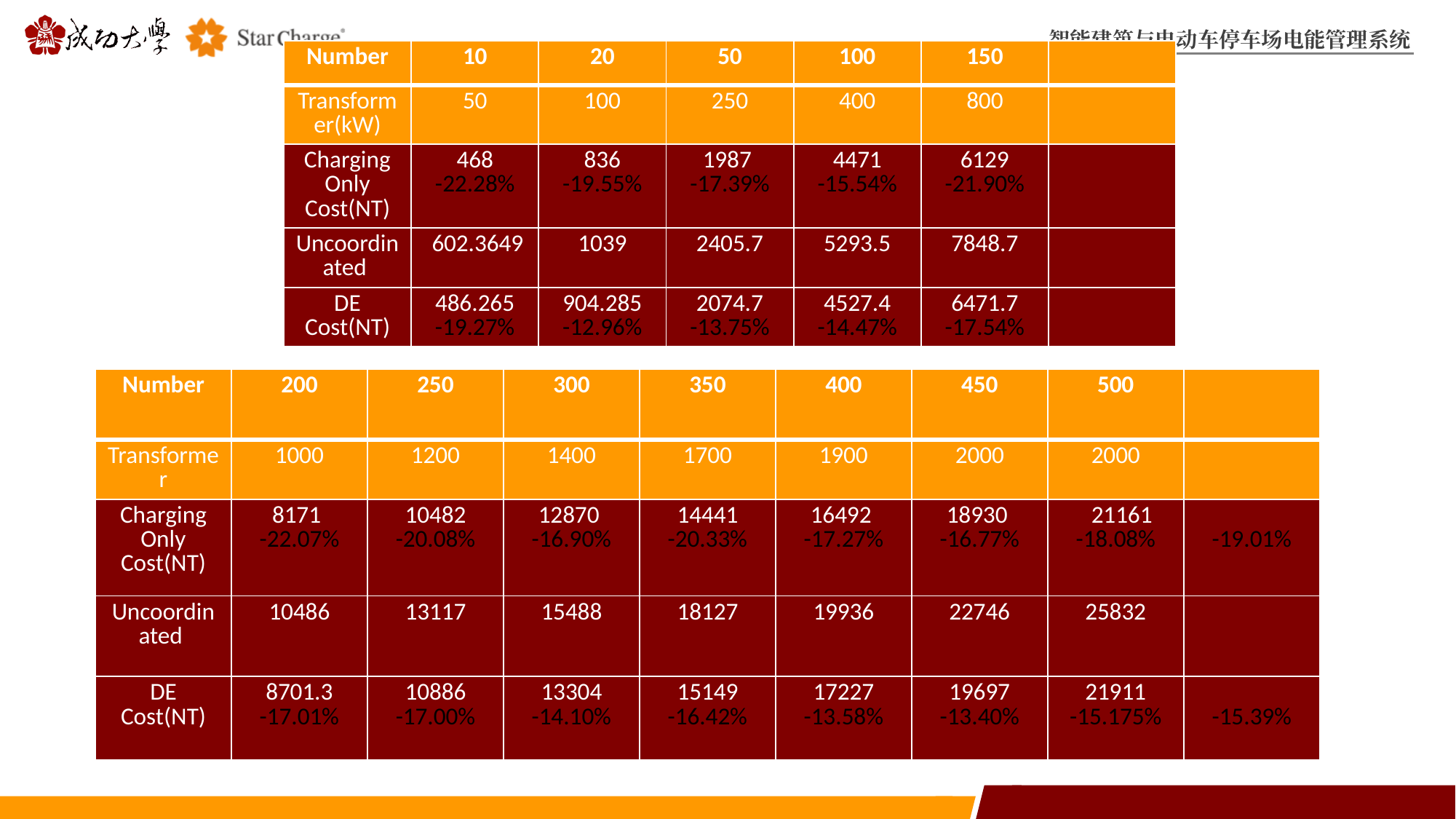

| Number | 10 | 20 | 50 | 100 | 150 |  |
| --- | --- | --- | --- | --- | --- | --- |
| Transformer(kW) | 50 | 100 | 250 | 400 | 800 |  |
| Charging Only Cost(NT) | 468 -22.28% | 836 -19.55% | 1987 -17.39% | 4471 -15.54% | 6129 -21.90% |  |
| Uncoordinated | 602.3649 | 1039 | 2405.7 | 5293.5 | 7848.7 |  |
| DE Cost(NT) | 486.265 -19.27% | 904.285 -12.96% | 2074.7 -13.75% | 4527.4 -14.47% | 6471.7 -17.54% |  |
| Number | 200 | 250 | 300 | 350 | 400 | 450 | 500 |  |
| --- | --- | --- | --- | --- | --- | --- | --- | --- |
| Transformer | 1000 | 1200 | 1400 | 1700 | 1900 | 2000 | 2000 |  |
| Charging Only Cost(NT) | 8171 -22.07% | 10482 -20.08% | 12870 -16.90% | 14441 -20.33% | 16492 -17.27% | 18930 -16.77% | 21161 -18.08% | -19.01% |
| Uncoordinated | 10486 | 13117 | 15488 | 18127 | 19936 | 22746 | 25832 |  |
| DE Cost(NT) | 8701.3 -17.01% | 10886 -17.00% | 13304 -14.10% | 15149 -16.42% | 17227 -13.58% | 19697 -13.40% | 21911 -15.175% | -15.39% |